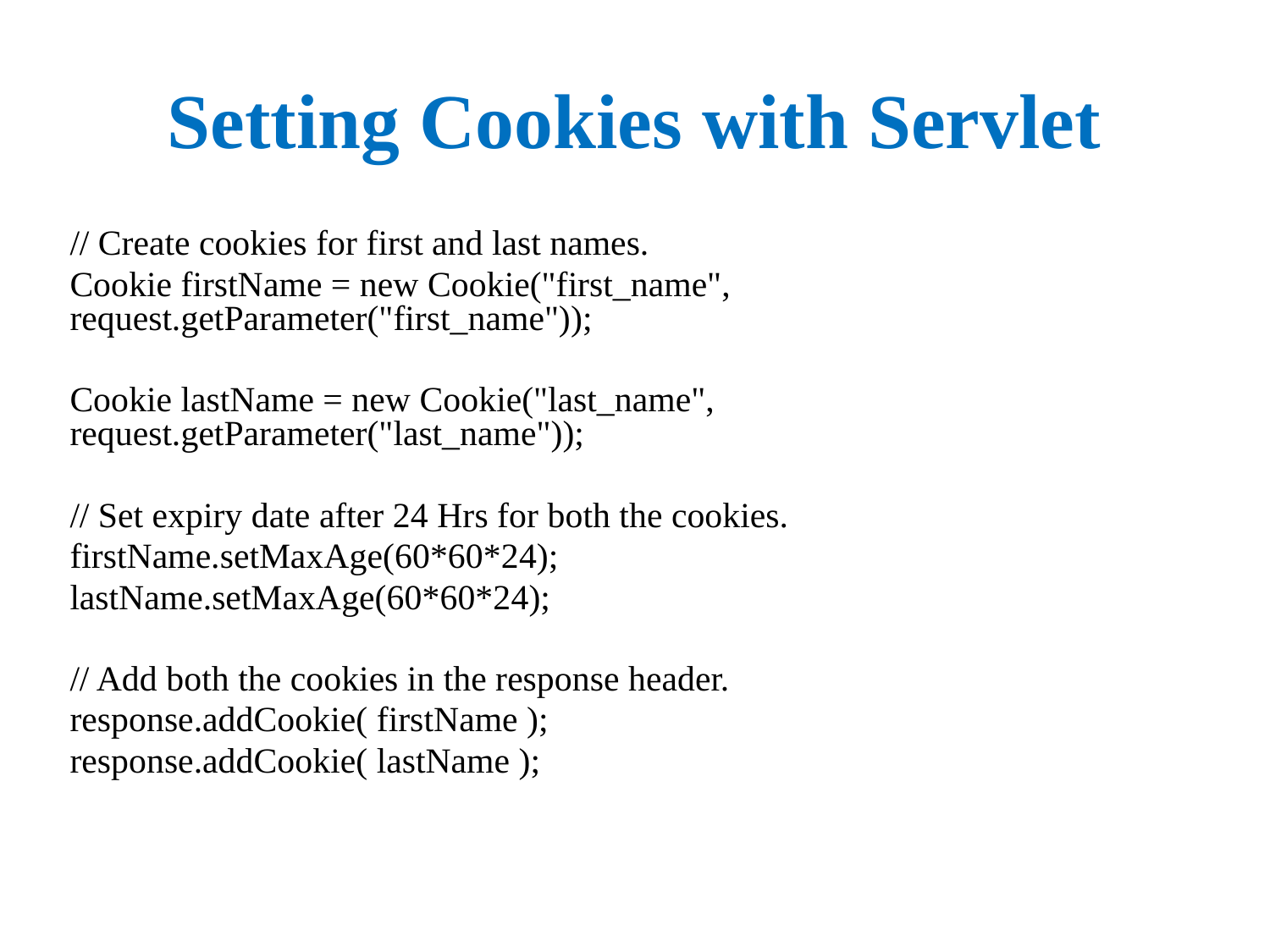

# Setting Cookies with Servlet
// Create cookies for first and last names.
Cookie firstName = new Cookie("first_name", request.getParameter("first_name"));

Cookie lastName = new Cookie("last_name", request.getParameter("last_name"));

// Set expiry date after 24 Hrs for both the cookies.
firstName.setMaxAge(60*60*24);
lastName.setMaxAge(60*60*24);

// Add both the cookies in the response header.
response.addCookie( firstName );
response.addCookie( lastName );